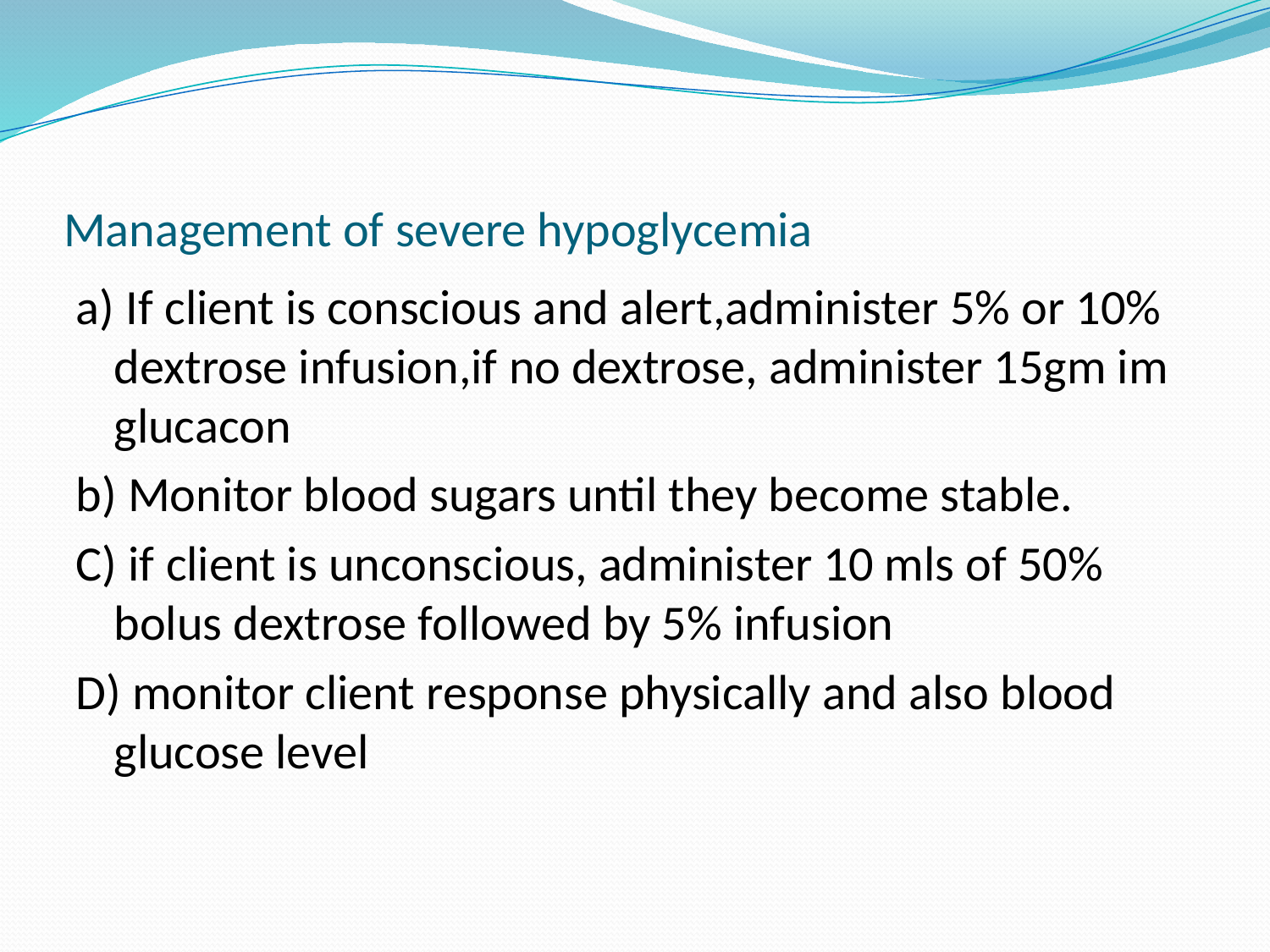

# Management of severe hypoglycemia
a) If client is conscious and alert,administer 5% or 10% dextrose infusion,if no dextrose, administer 15gm im glucacon
b) Monitor blood sugars until they become stable.
C) if client is unconscious, administer 10 mls of 50% bolus dextrose followed by 5% infusion
D) monitor client response physically and also blood glucose level